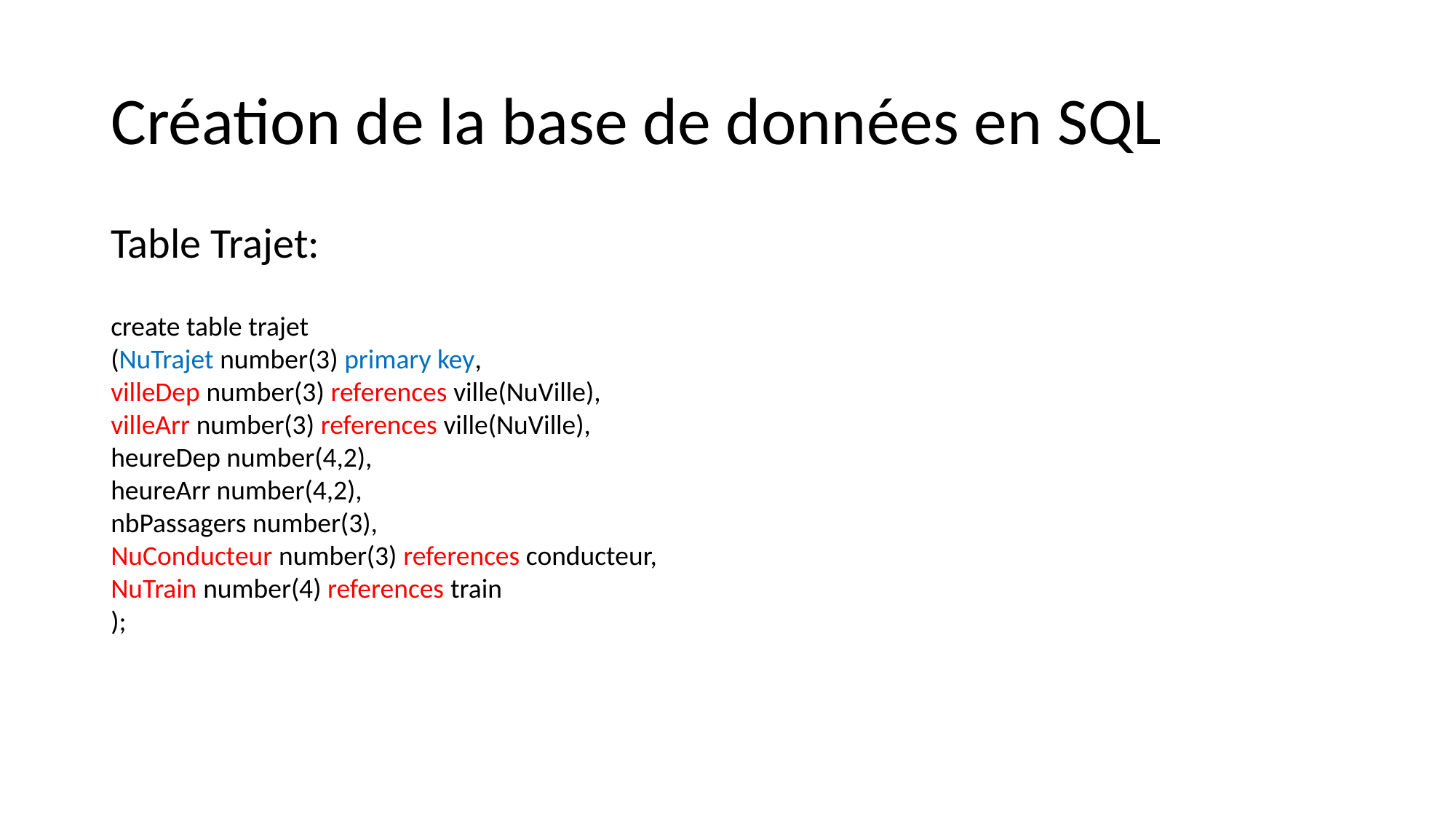

# Création de la base de données en SQL
Table Trajet:
create table trajet
(NuTrajet number(3) primary key,
villeDep number(3) references ville(NuVille),
villeArr number(3) references ville(NuVille),
heureDep number(4,2),
heureArr number(4,2),
nbPassagers number(3),
NuConducteur number(3) references conducteur,
NuTrain number(4) references train
);